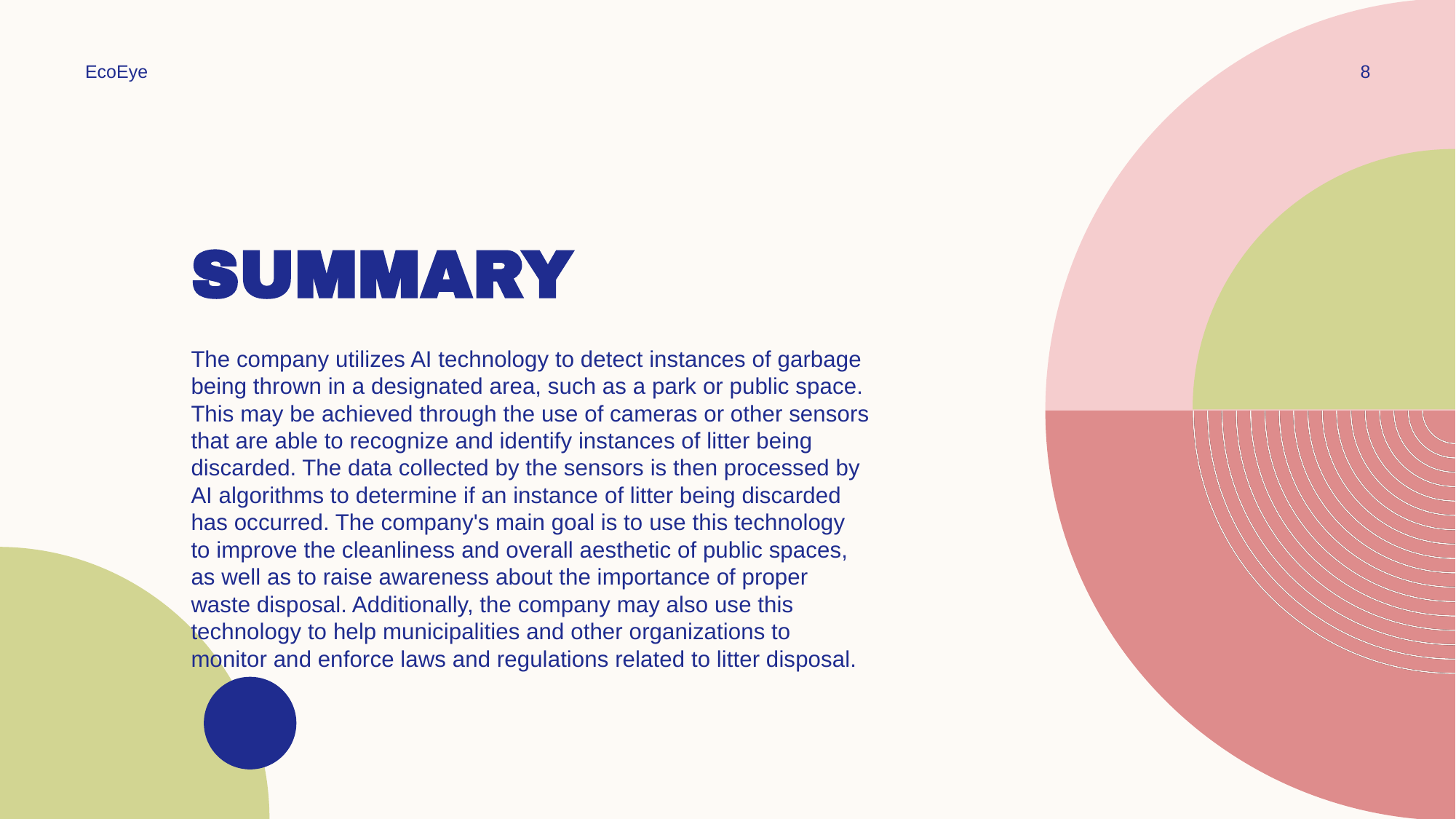

EcoEye
8
# SUMMARY
The company utilizes AI technology to detect instances of garbage being thrown in a designated area, such as a park or public space. This may be achieved through the use of cameras or other sensors that are able to recognize and identify instances of litter being discarded. The data collected by the sensors is then processed by AI algorithms to determine if an instance of litter being discarded has occurred. The company's main goal is to use this technology to improve the cleanliness and overall aesthetic of public spaces, as well as to raise awareness about the importance of proper waste disposal. Additionally, the company may also use this technology to help municipalities and other organizations to monitor and enforce laws and regulations related to litter disposal.